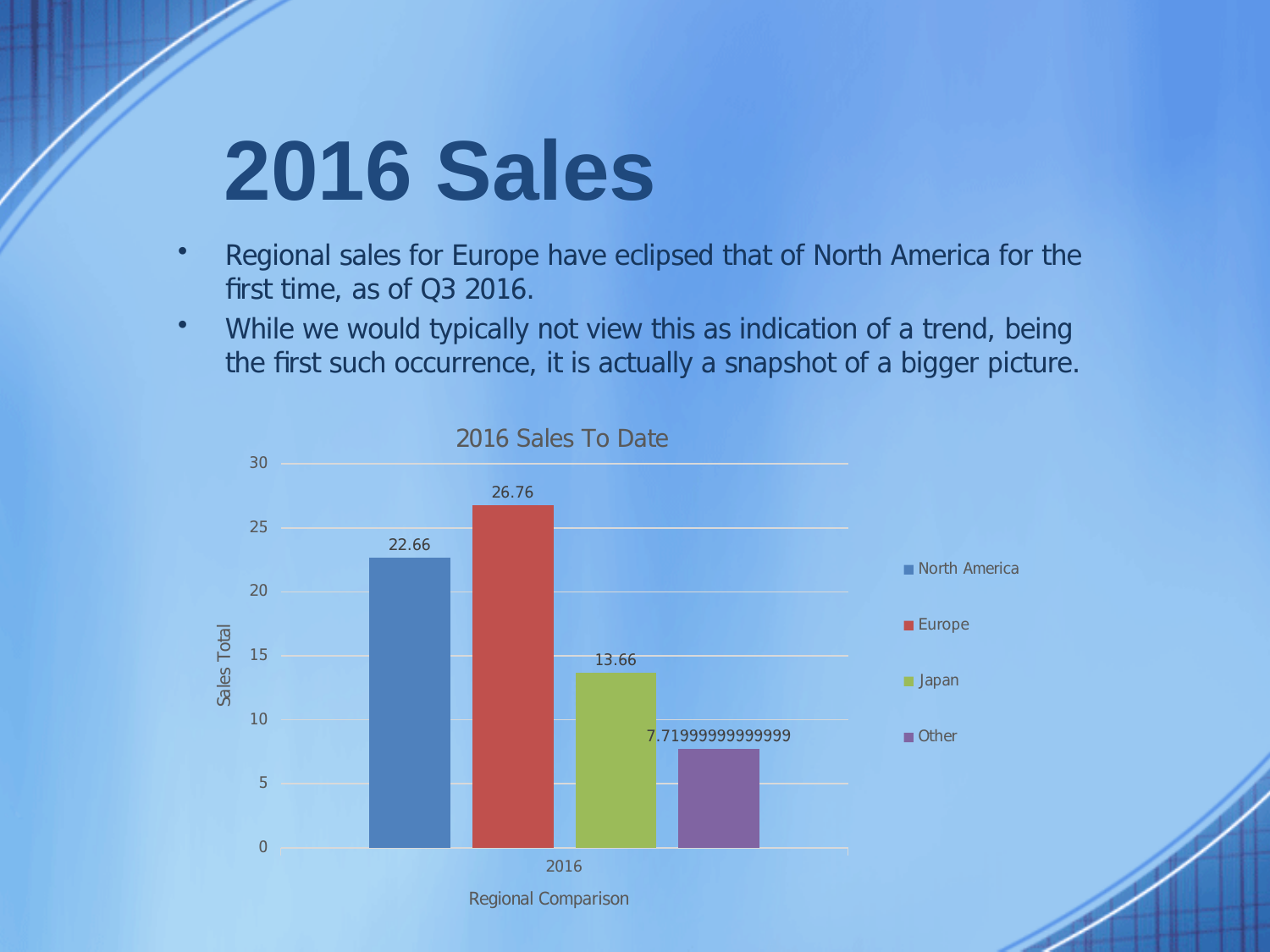

# 2016 Sales
Regional sales for Europe have eclipsed that of North America for the first time, as of Q3 2016.
While we would typically not view this as indication of a trend, being the first such occurrence, it is actually a snapshot of a bigger picture.

### Chart: 2016 Sales To Date

| Category | North America | Europe | Japan | Other |
|---|---|---|---|---|
| 2016 | 22.66 | 26.76000000000001 | 13.659999999999984 | 7.719999999999987 |